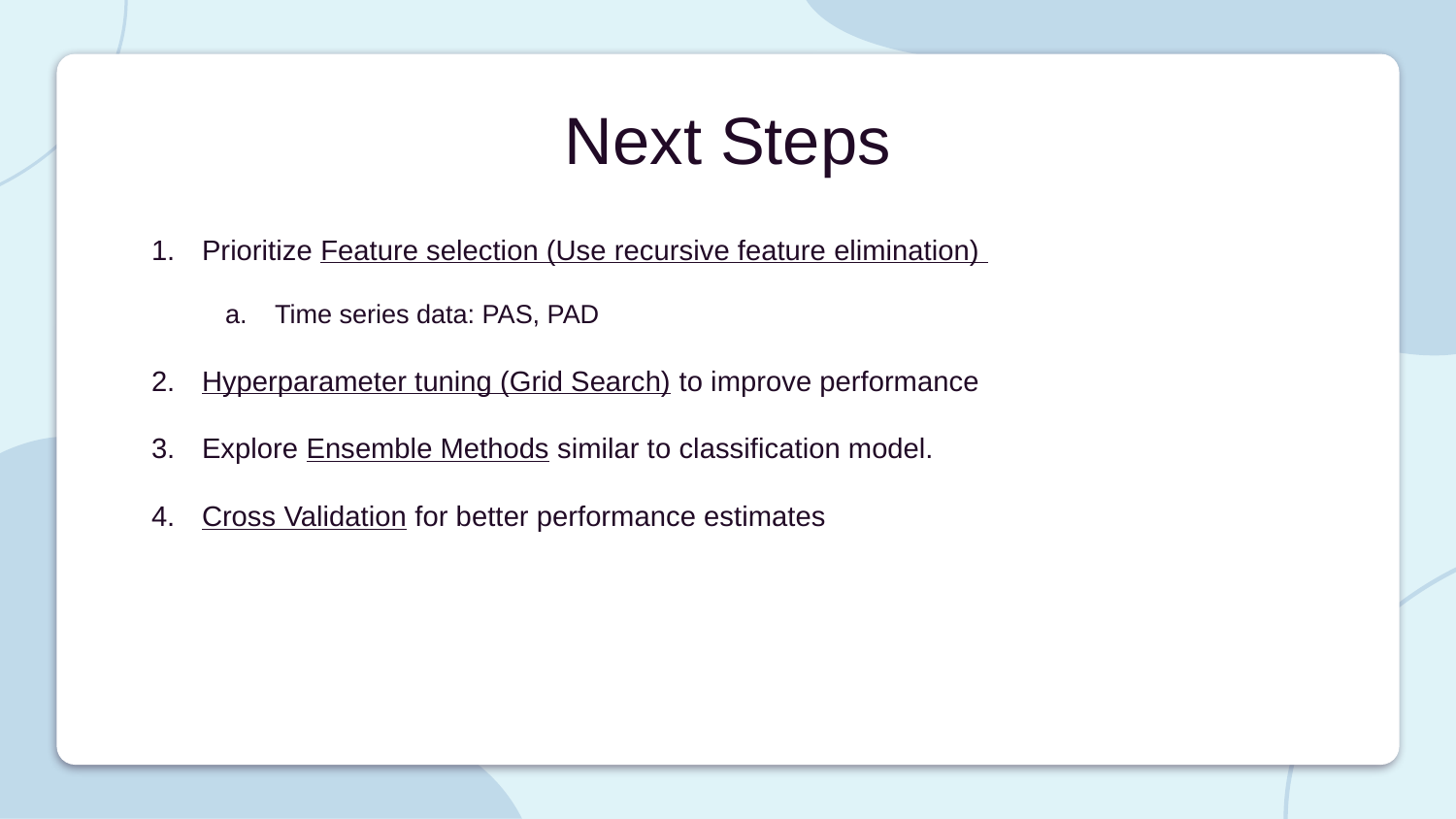

# Next Steps
Prioritize Feature selection (Use recursive feature elimination)
Time series data: PAS, PAD
Hyperparameter tuning (Grid Search) to improve performance
Explore Ensemble Methods similar to classification model.
Cross Validation for better performance estimates